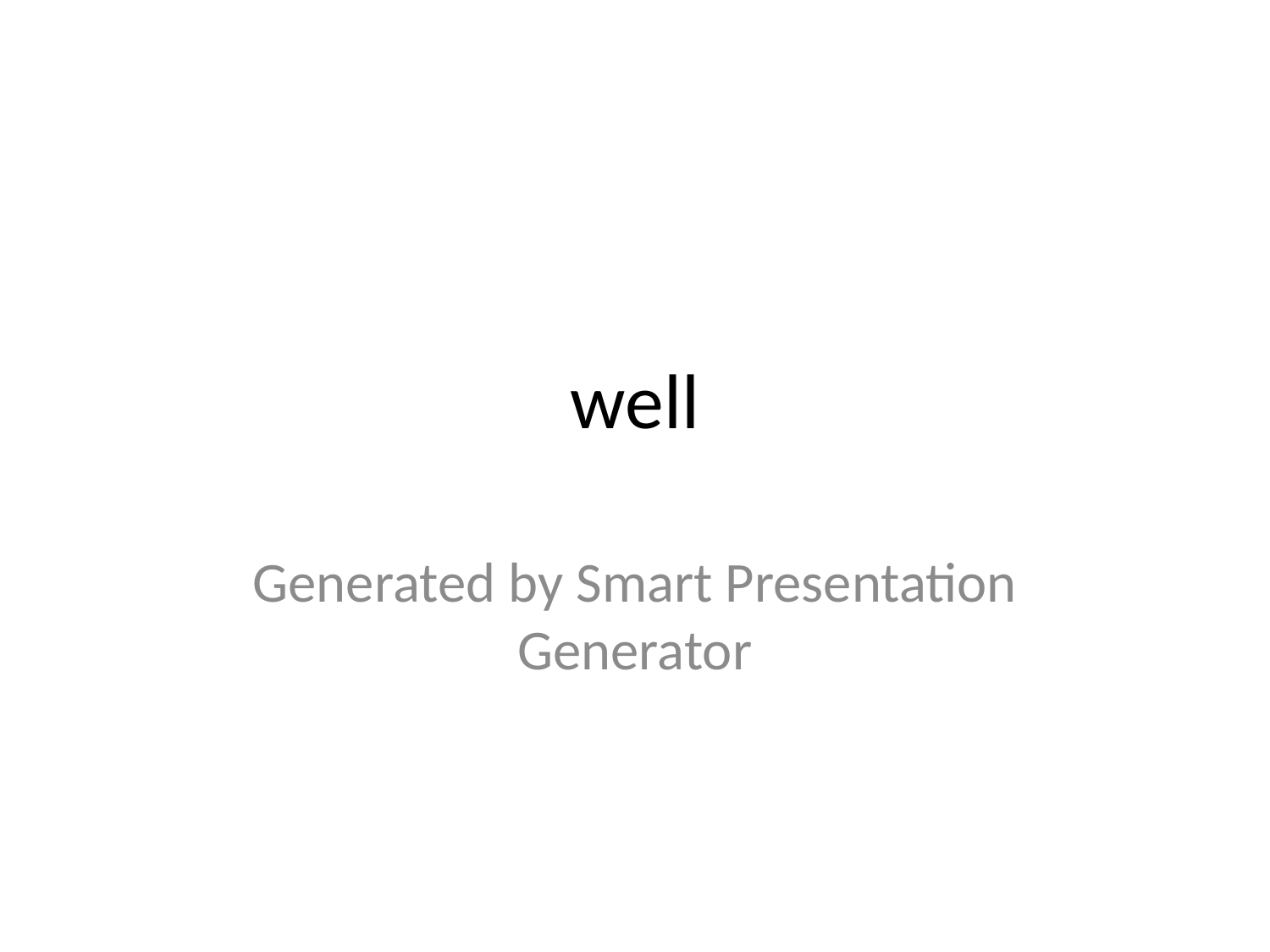

# well
Generated by Smart Presentation Generator